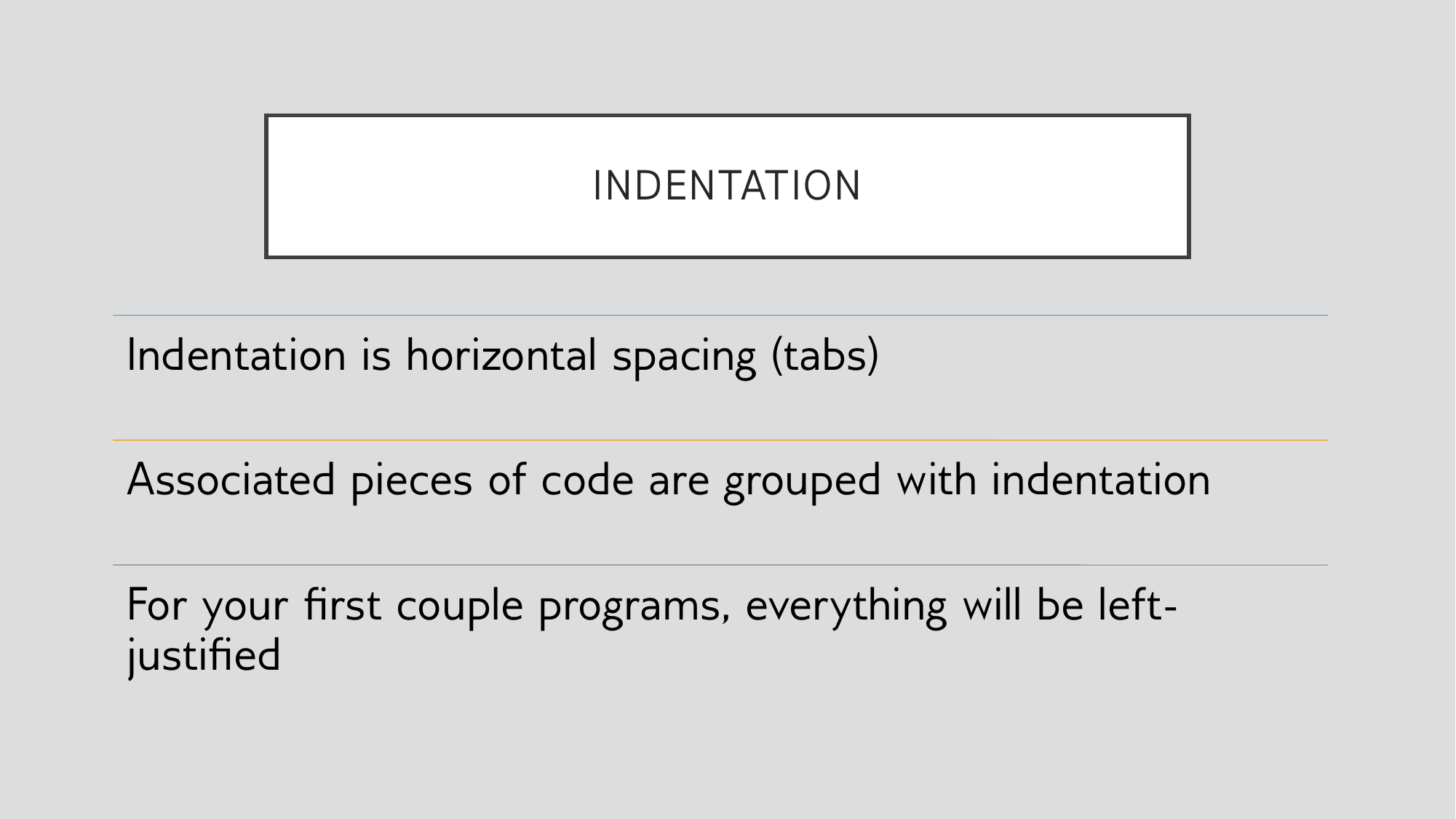

# Indentation
Indentation is horizontal spacing (tabs)
Associated pieces of code are grouped with indentation
For your first couple programs, everything will be left-justified